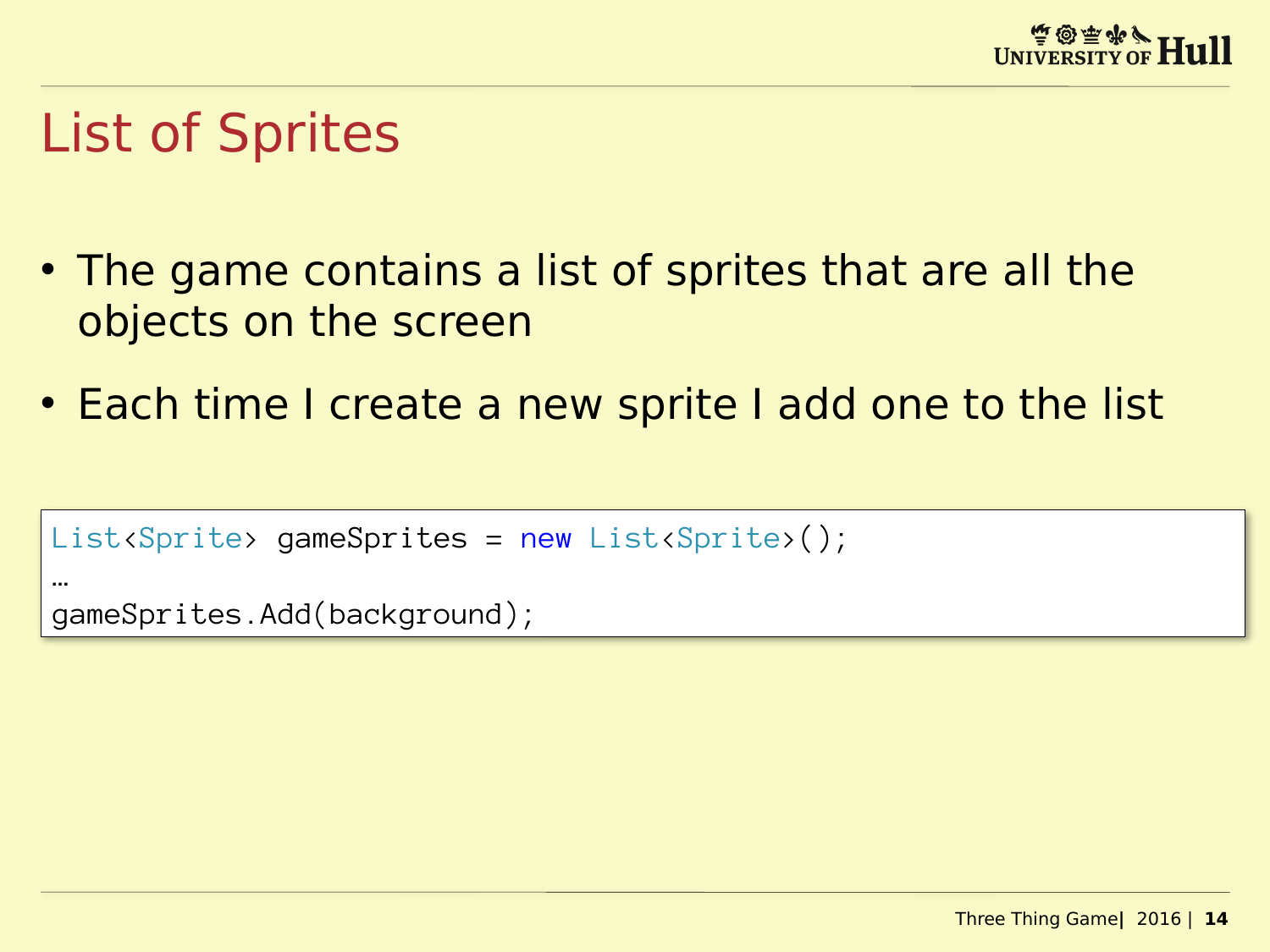

# List of Sprites
The game contains a list of sprites that are all the objects on the screen
Each time I create a new sprite I add one to the list

List<Sprite> gameSprites = new List<Sprite>();
…
gameSprites.Add(background);
Three Thing Game|  2016 |  14